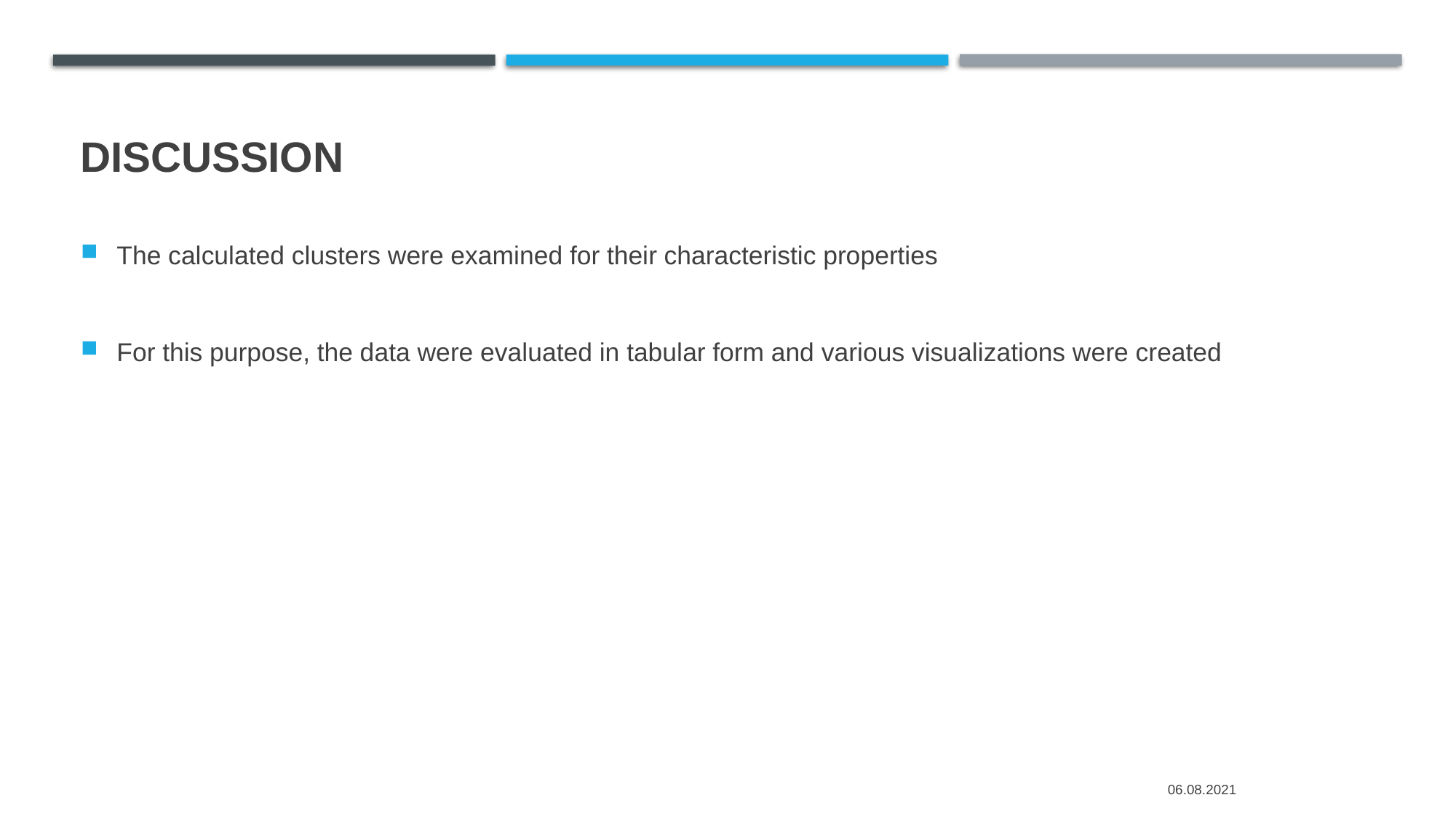

# Discussion
The calculated clusters were examined for their characteristic properties

For this purpose, the data were evaluated in tabular form and various visualizations were created
06.08.2021